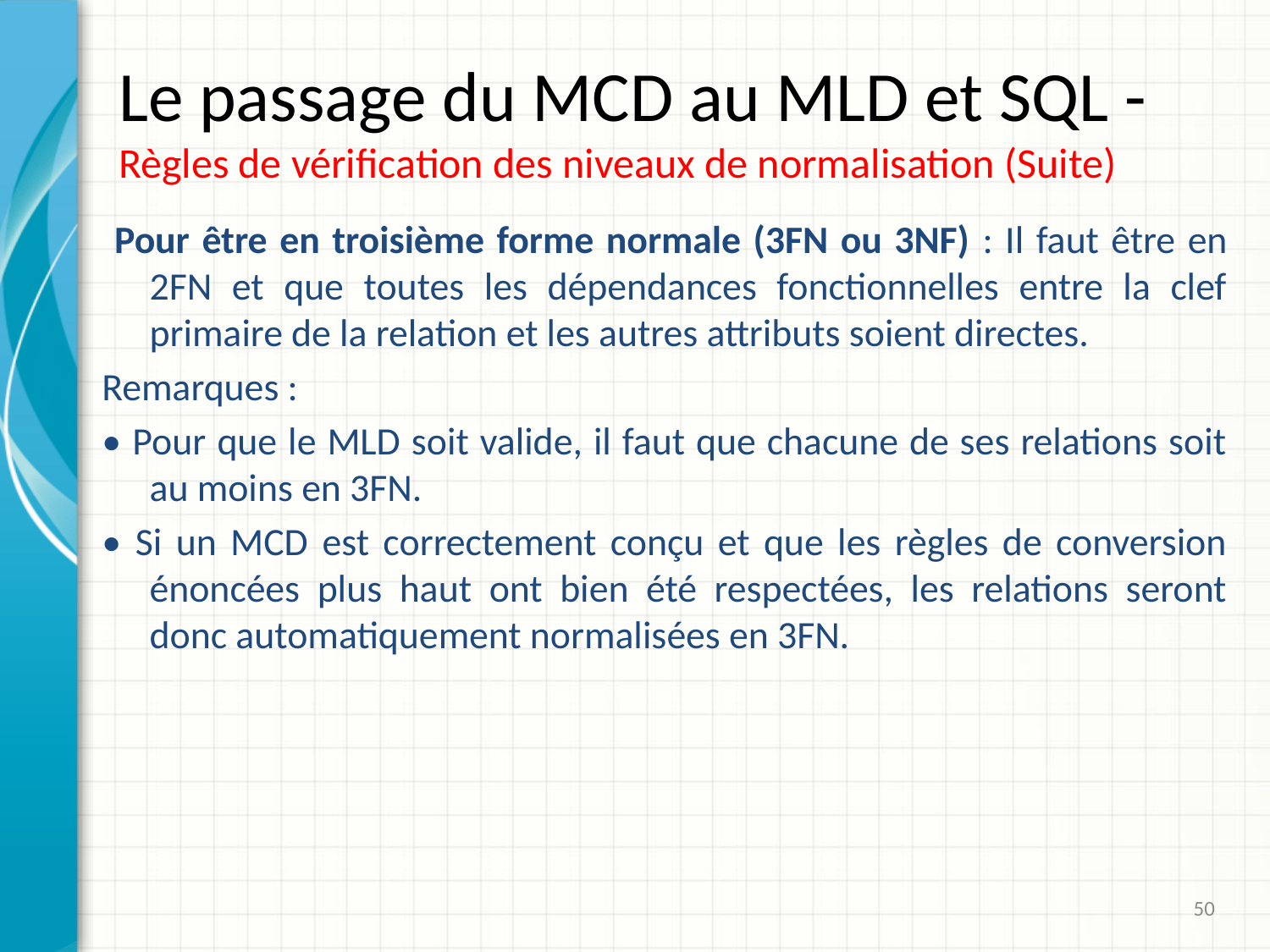

# Le passage du MCD au MLD et SQL - Règles de vérification des niveaux de normalisation (Suite)

 Pour être en troisième forme normale (3FN ou 3NF) : Il faut être en 2FN et que toutes les dépendances fonctionnelles entre la clef primaire de la relation et les autres attributs soient directes.
Remarques :
• Pour que le MLD soit valide, il faut que chacune de ses relations soit au moins en 3FN.
• Si un MCD est correctement conçu et que les règles de conversion énoncées plus haut ont bien été respectées, les relations seront donc automatiquement normalisées en 3FN.

50